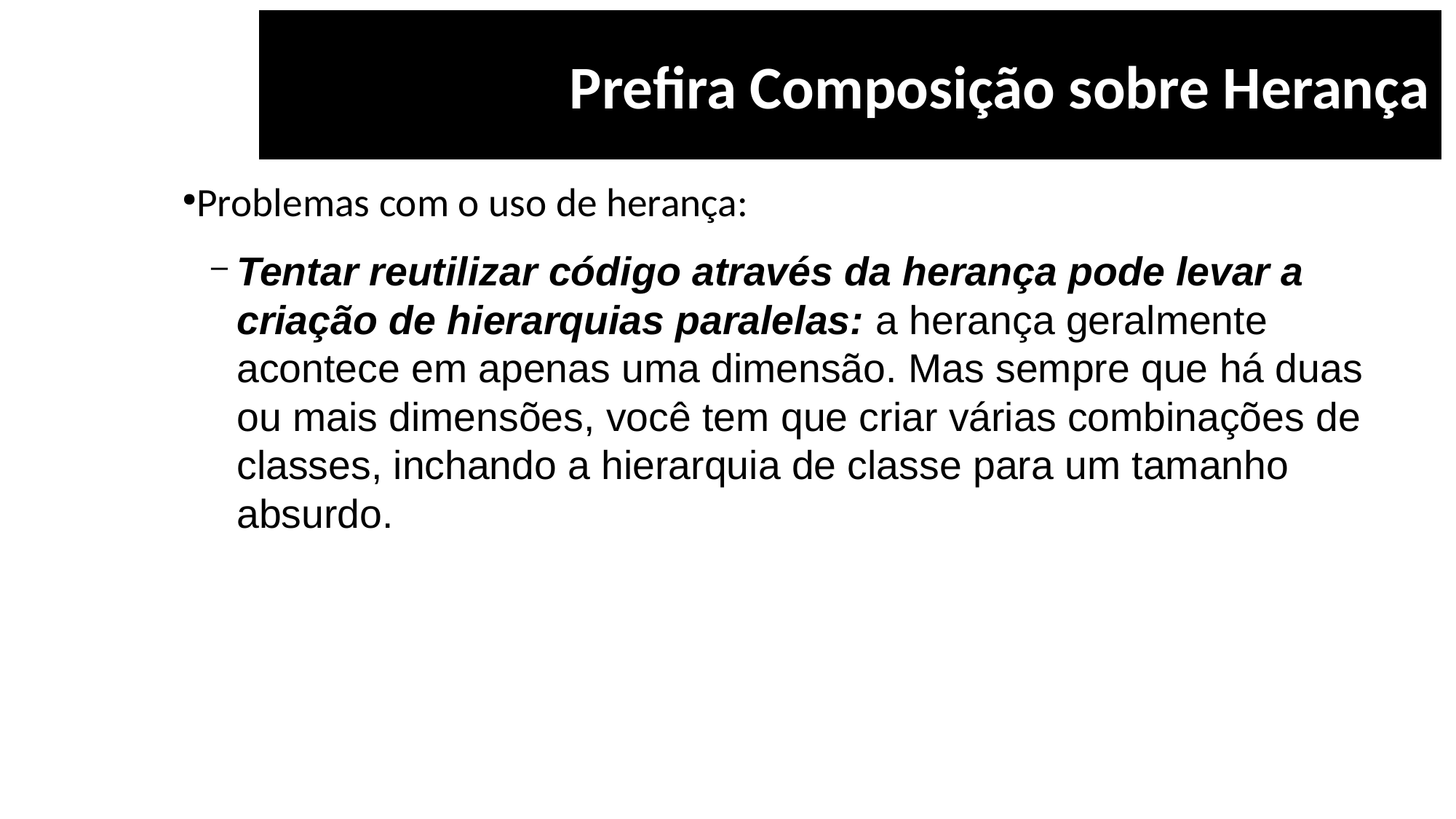

Prefira Composição sobre Herança
Problemas com o uso de herança:
Tentar reutilizar código através da herança pode levar a criação de hierarquias paralelas: a herança geralmente acontece em apenas uma dimensão. Mas sempre que há duas ou mais dimensões, você tem que criar várias combinações de classes, inchando a hierarquia de classe para um tamanho absurdo.